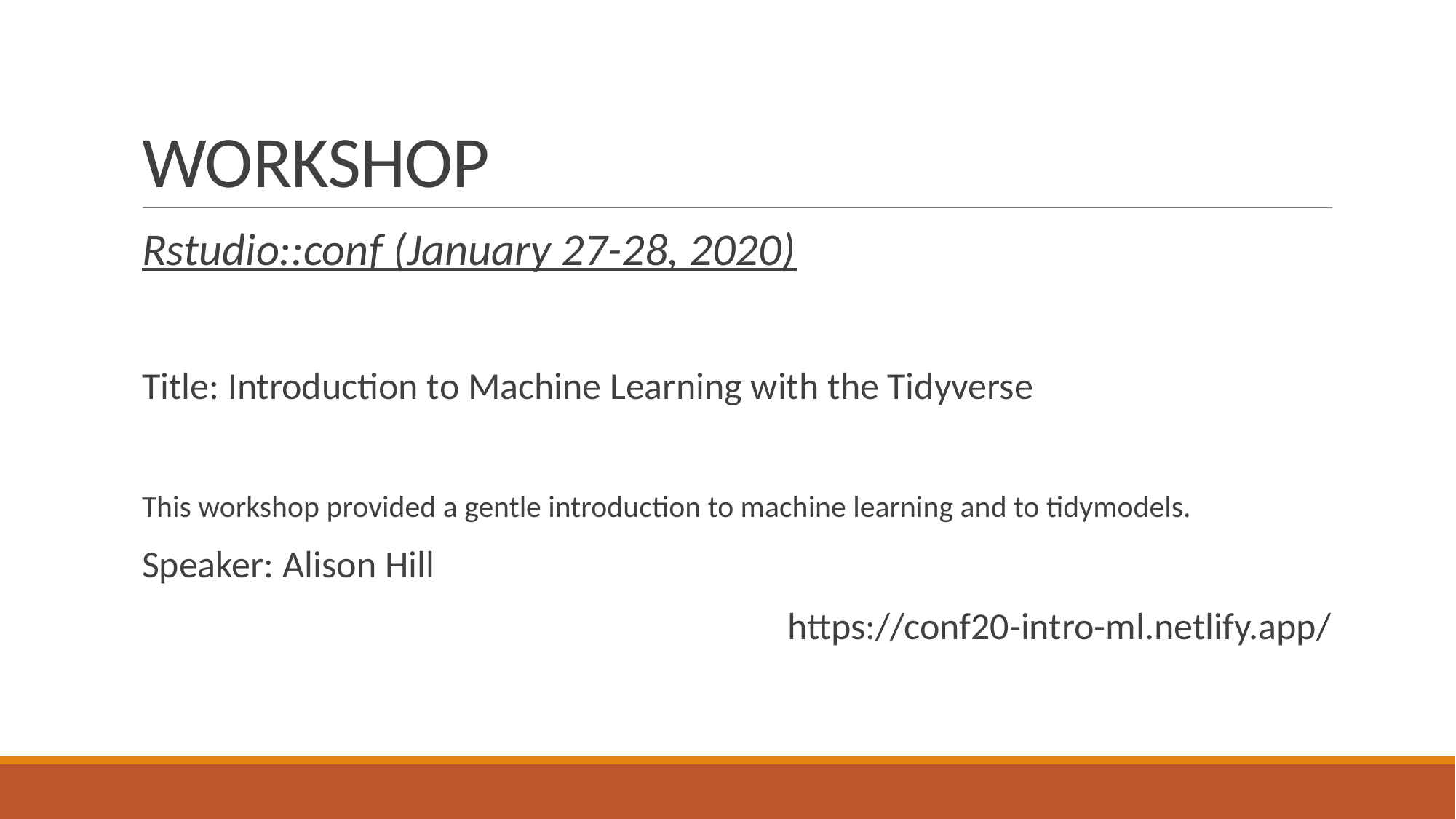

# WORKSHOP
Rstudio::conf (January 27-28, 2020)

Title: Introduction to Machine Learning with the Tidyverse

This workshop provided a gentle introduction to machine learning and to tidymodels.
Speaker: Alison Hill
https://conf20-intro-ml.netlify.app/